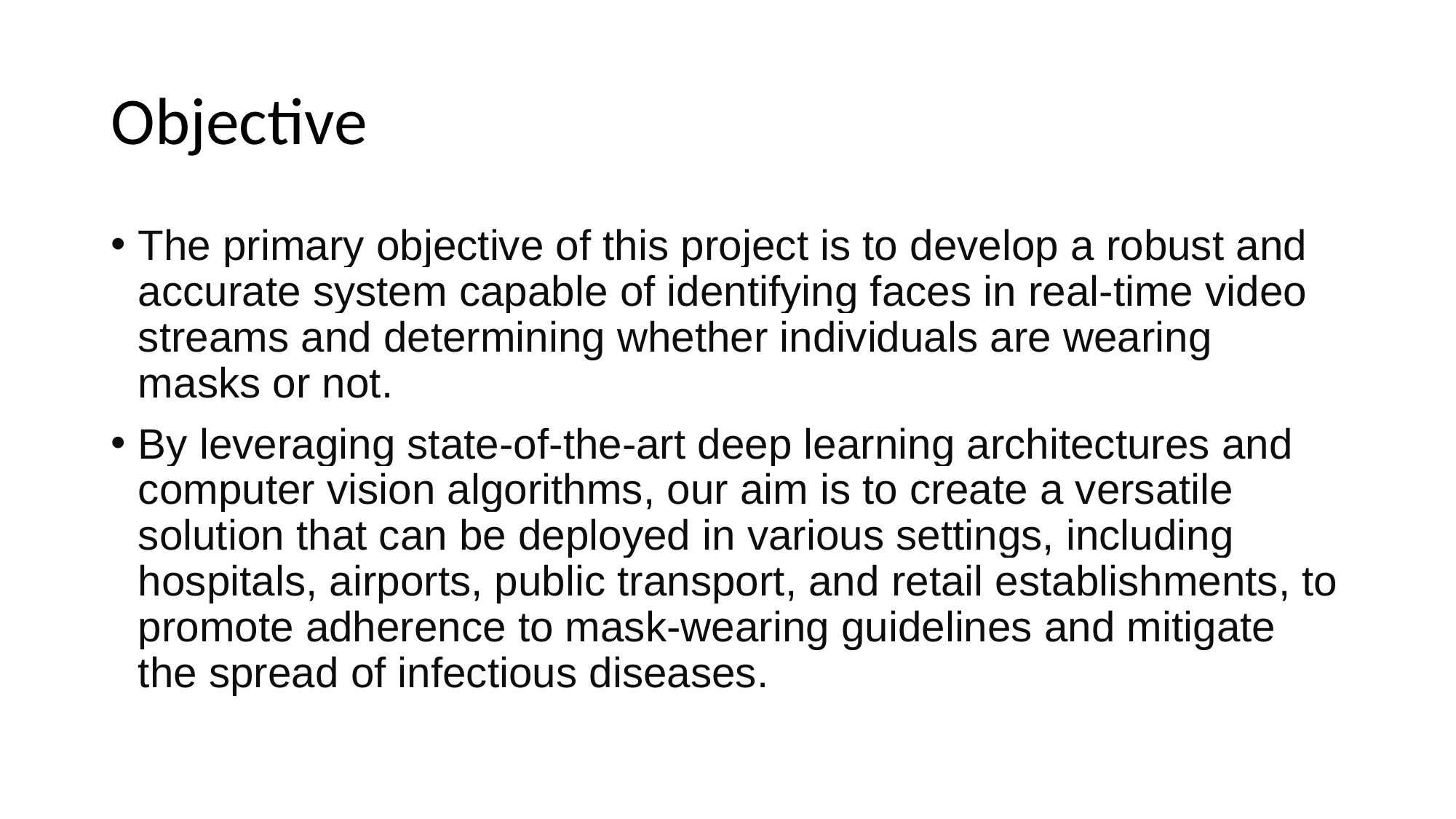

# Objective
The primary objective of this project is to develop a robust and accurate system capable of identifying faces in real-time video streams and determining whether individuals are wearing masks or not.
By leveraging state-of-the-art deep learning architectures and computer vision algorithms, our aim is to create a versatile solution that can be deployed in various settings, including hospitals, airports, public transport, and retail establishments, to promote adherence to mask-wearing guidelines and mitigate the spread of infectious diseases.